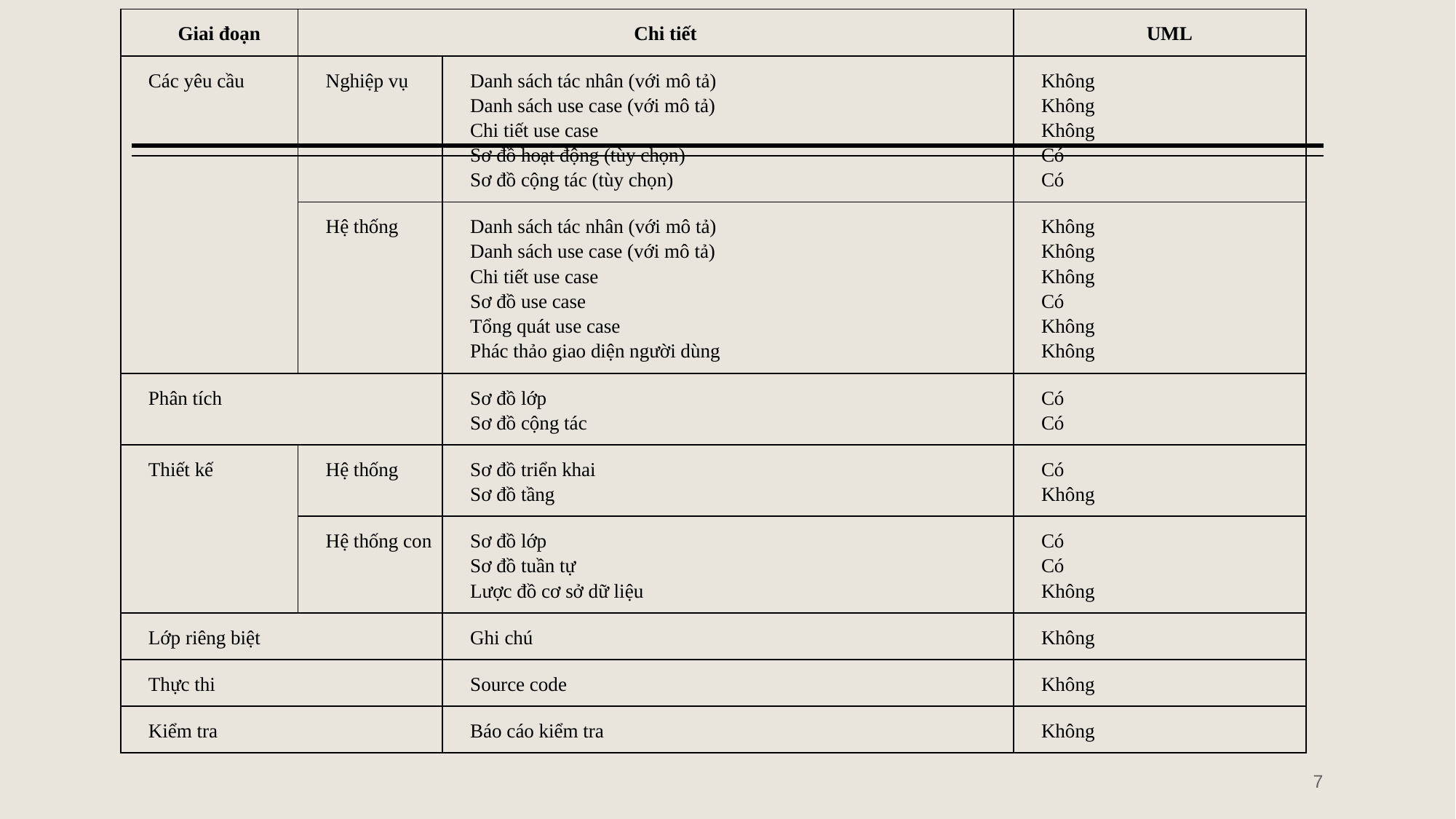

| Giai đoạn | Chi tiết |  | UML |
| --- | --- | --- | --- |
| Các yêu cầu | Nghiệp vụ | Danh sách tác nhân (với mô tả) Danh sách use case (với mô tả) Chi tiết use case Sơ đồ hoạt động (tùy chọn) Sơ đồ cộng tác (tùy chọn) | Không Không Không Có Có |
|  | Hệ thống | Danh sách tác nhân (với mô tả) Danh sách use case (với mô tả) Chi tiết use case Sơ đồ use case Tổng quát use case Phác thảo giao diện người dùng | Không Không Không Có Không Không |
| Phân tích |  | Sơ đồ lớp Sơ đồ cộng tác | Có Có |
| Thiết kế | Hệ thống | Sơ đồ triển khai Sơ đồ tầng | Có Không |
|  | Hệ thống con | Sơ đồ lớp Sơ đồ tuần tự Lược đồ cơ sở dữ liệu | Có Có Không |
| Lớp riêng biệt |  | Ghi chú | Không |
| Thực thi |  | Source code | Không |
| Kiểm tra |  | Báo cáo kiểm tra | Không |
7